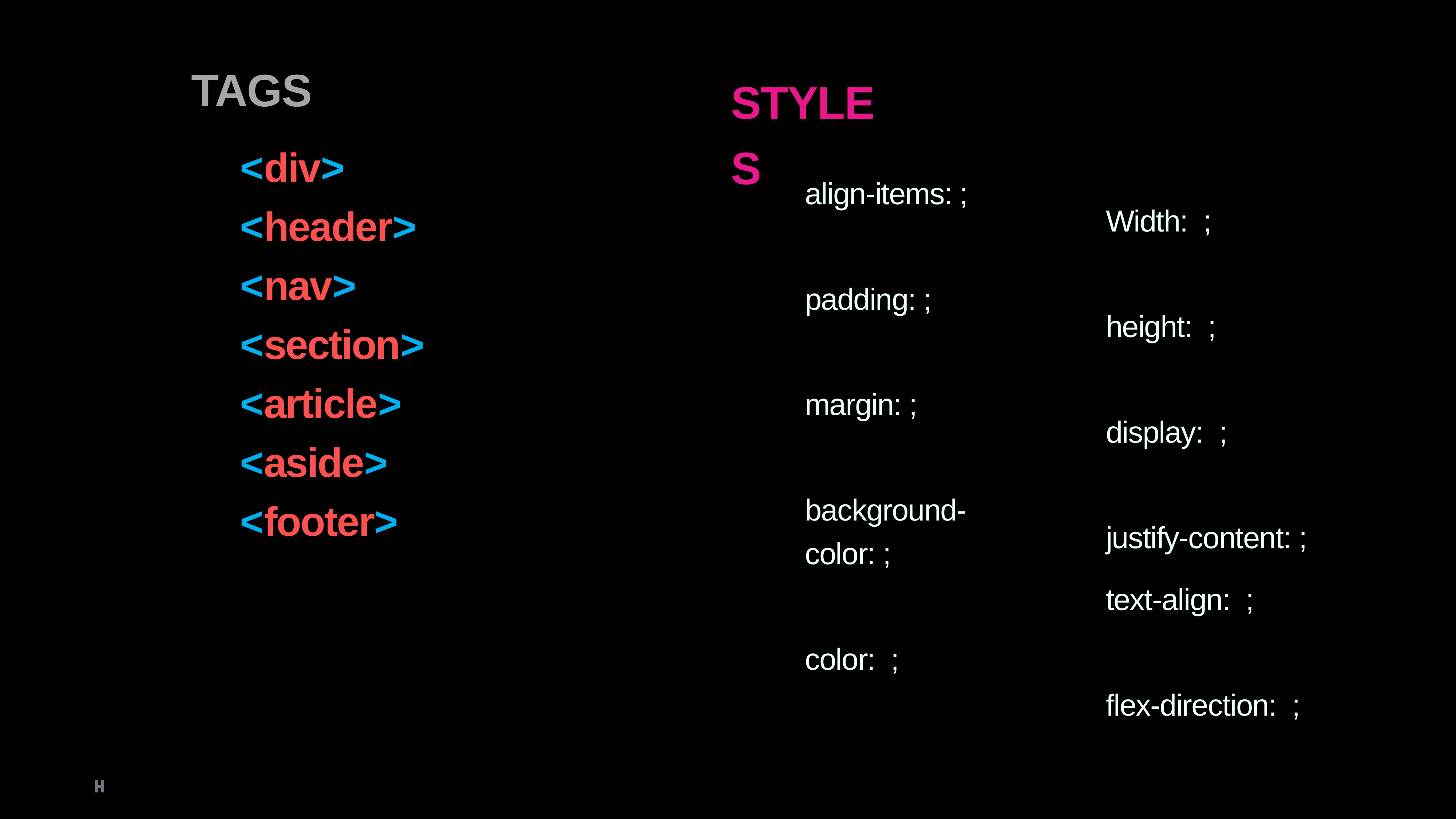

TAGS
STYLES
<div>
<header>
<nav>
<section>
<article>
<aside>
<footer>

align-items: ;
padding: ;
margin: ;
background-color: ;
color:  ;

Width:  ;
height:  ;
display:  ;
justify-content: ;
text-align:  ;
flex-direction:  ;